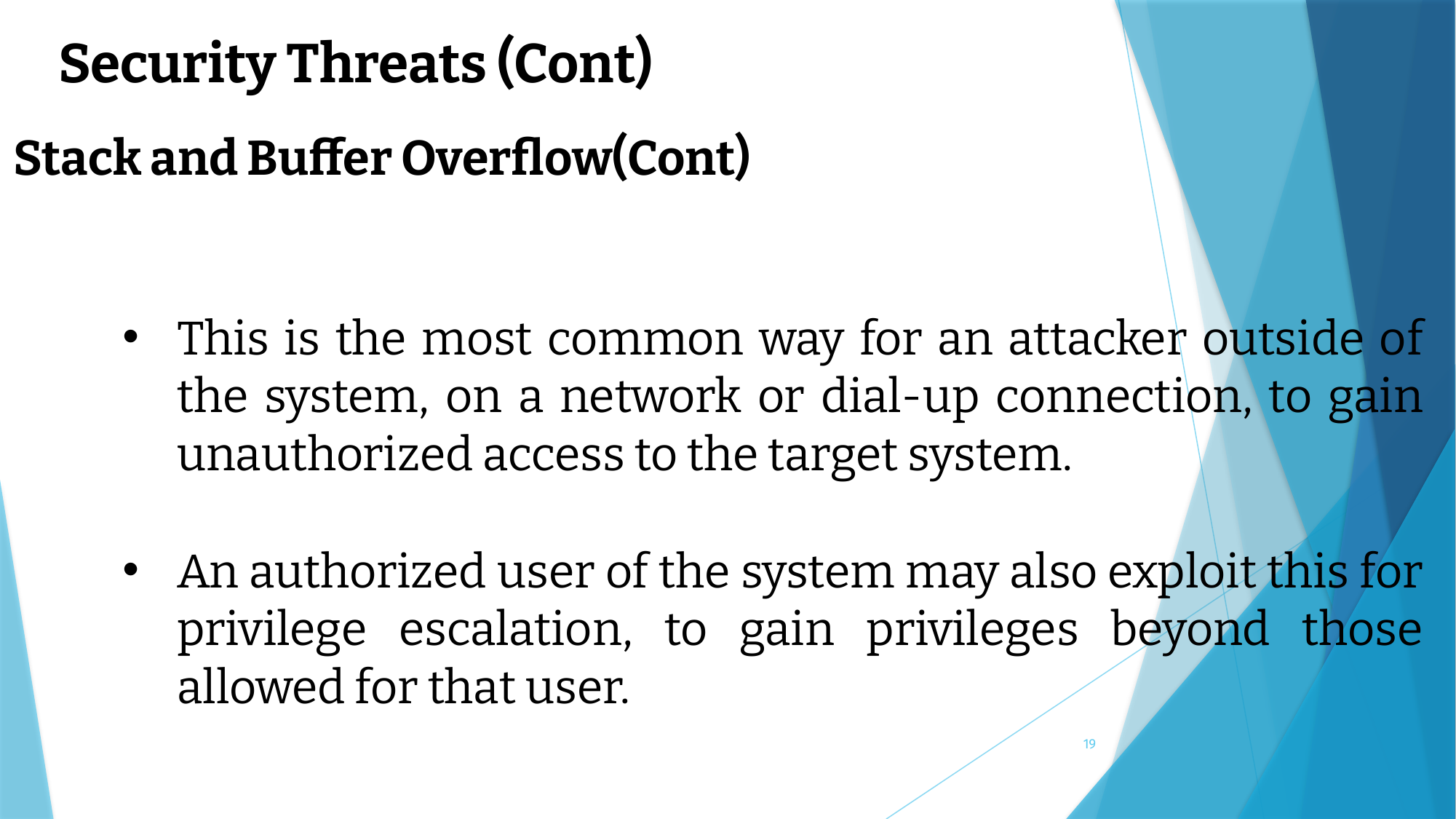

Security Threats (Cont)
Stack and Buffer Overflow(Cont)

This is the most common way for an attacker outside of the system, on a network or dial-up connection, to gain unauthorized access to the target system.

An authorized user of the system may also exploit this for privilege escalation, to gain privileges beyond those allowed for that user.
19